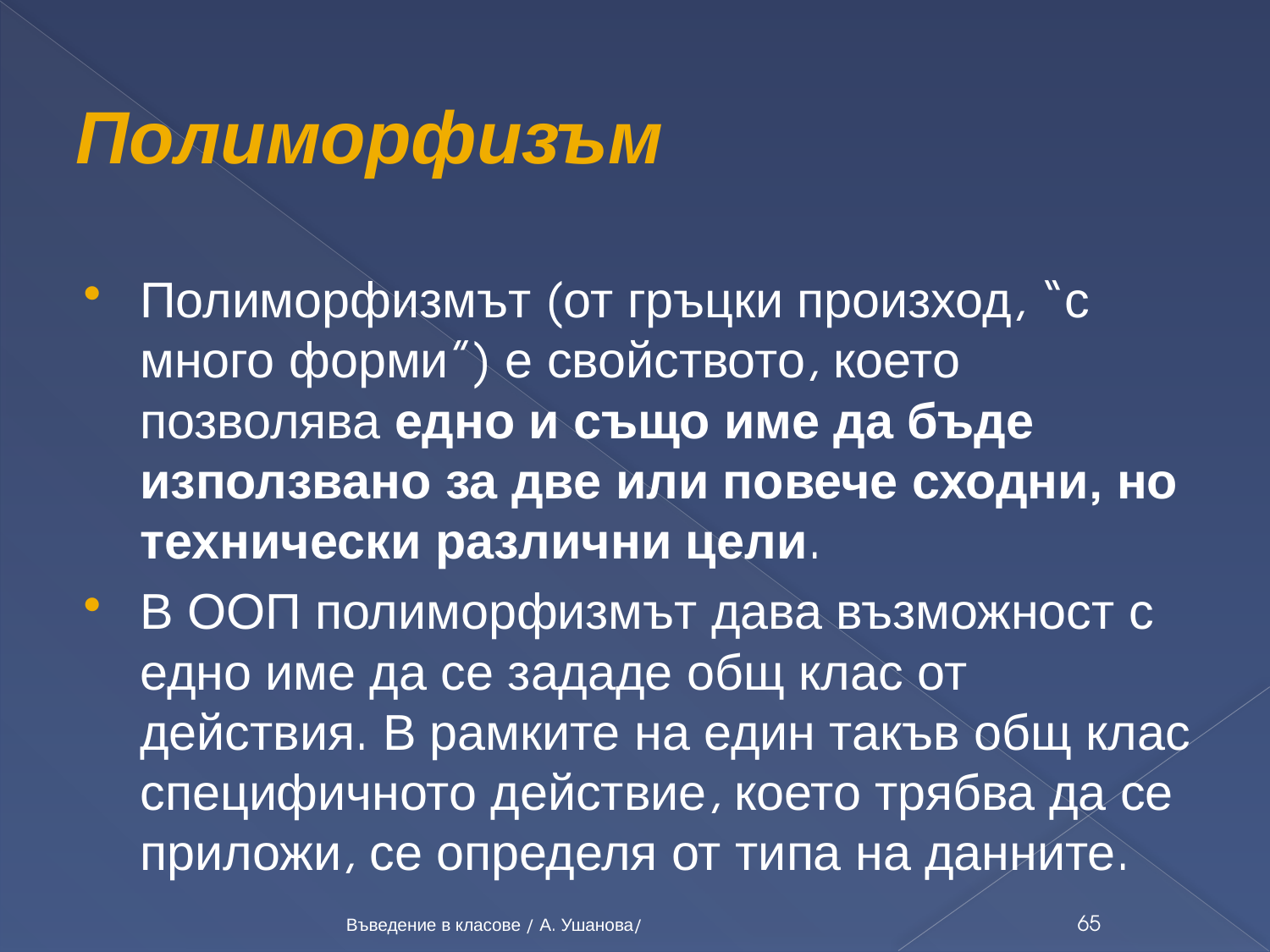

# Полиморфизъм
Полиморфизмът (от гръцки произход, “с много форми”) е свойството, което позволява едно и също име да бъде използвано за две или повече сходни, но технически различни цели.
В ООП полиморфизмът дава възможност с едно име да се зададе общ клас от действия. В рамките на един такъв общ клас специфичното действие, което трябва да се приложи, се определя от типа на данните.
Въведение в класове / А. Ушанова/
65